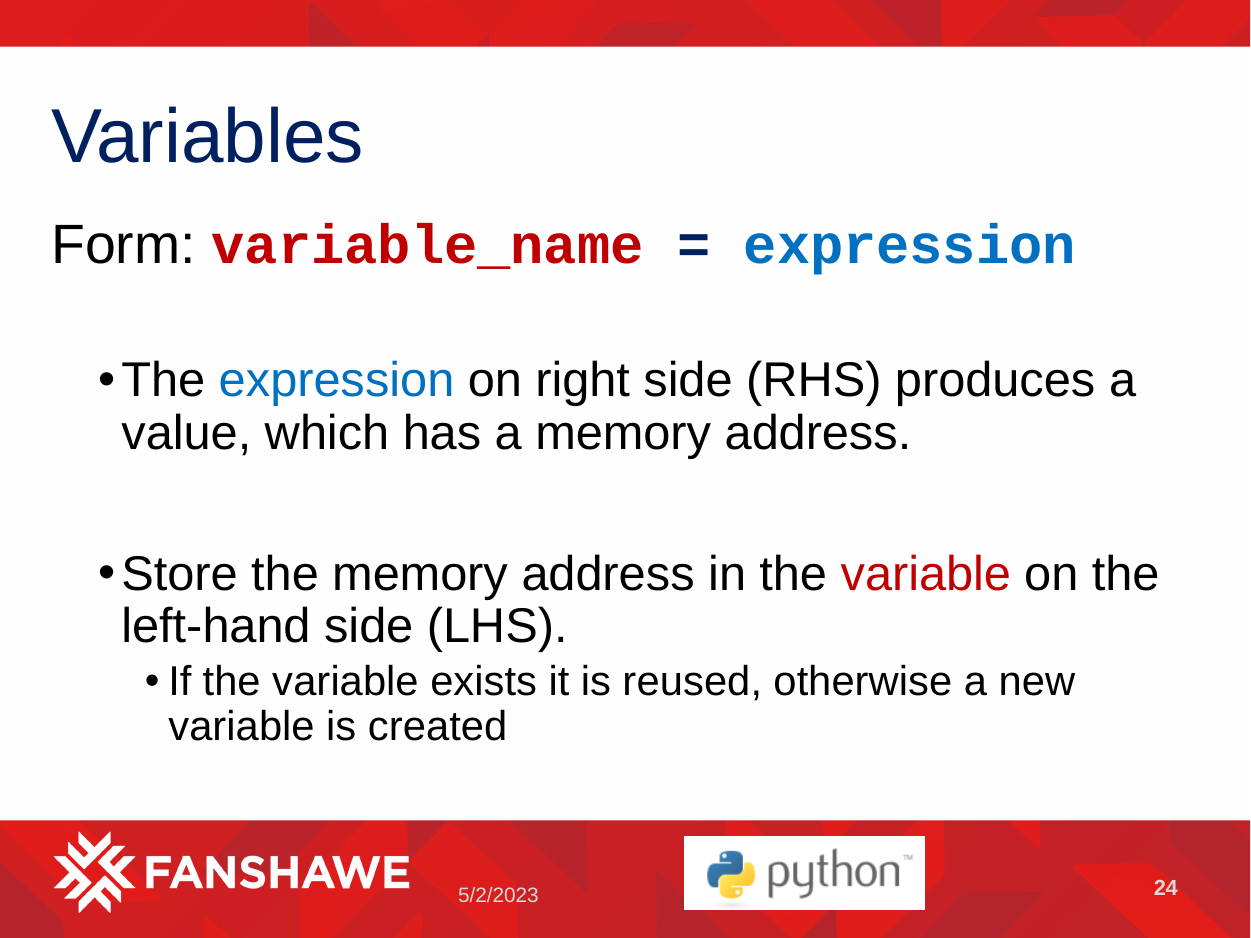

# Variables
Form: variable_name = expression

The expression on right side (RHS) produces a value, which has a memory address.

Store the memory address in the variable on the left-hand side (LHS).
If the variable exists it is reused, otherwise a new variable is created
24
5/2/2023